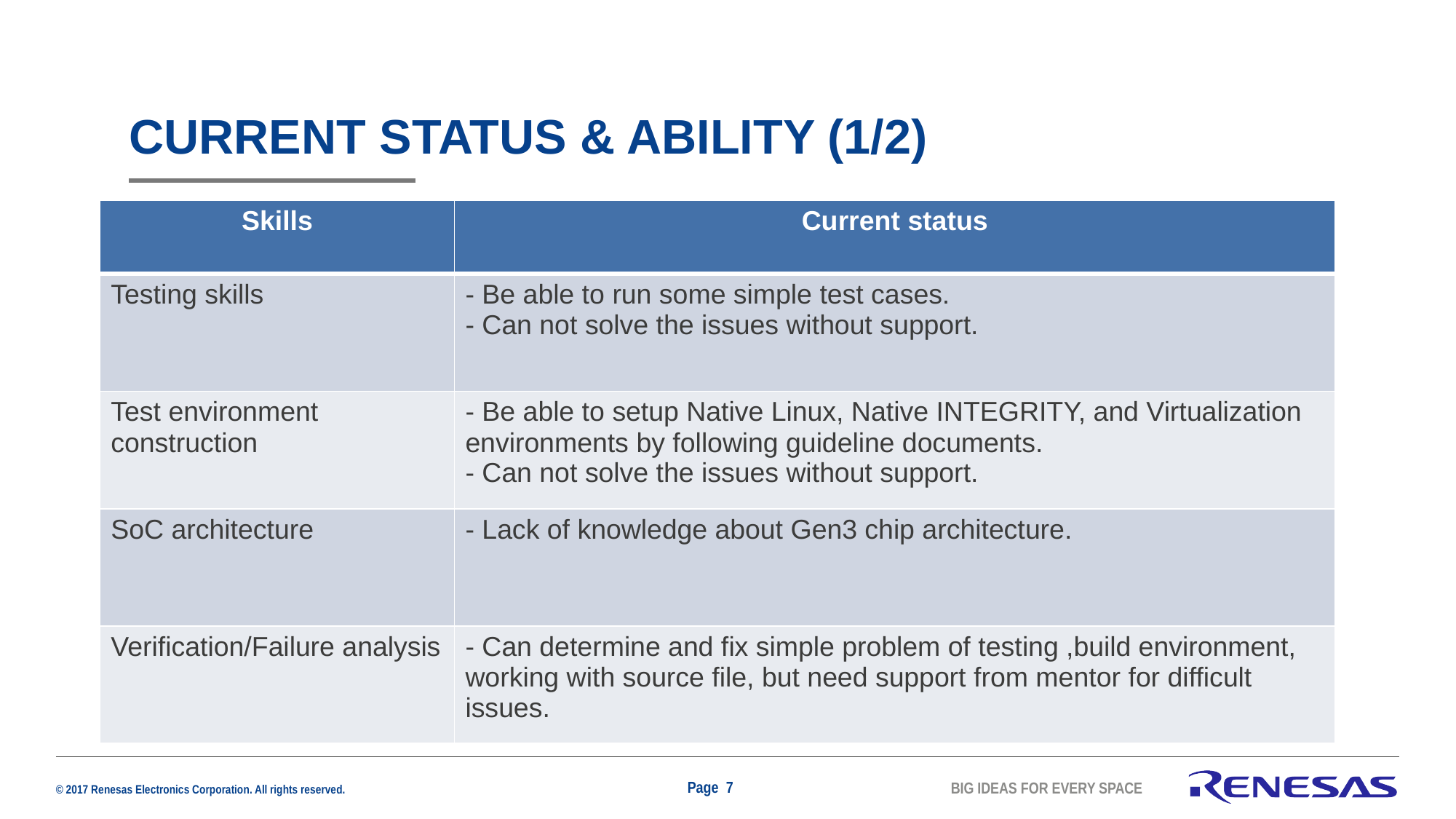

# Current status & ability (1/2)
| Skills | Current status |
| --- | --- |
| Testing skills | - Be able to run some simple test cases. - Can not solve the issues without support. |
| Test environment construction | - Be able to setup Native Linux, Native INTEGRITY, and Virtualization environments by following guideline documents. - Can not solve the issues without support. |
| SoC architecture | - Lack of knowledge about Gen3 chip architecture. |
| Verification/Failure analysis | - Can determine and fix simple problem of testing ,build environment, working with source file, but need support from mentor for difficult issues. |

Page  7